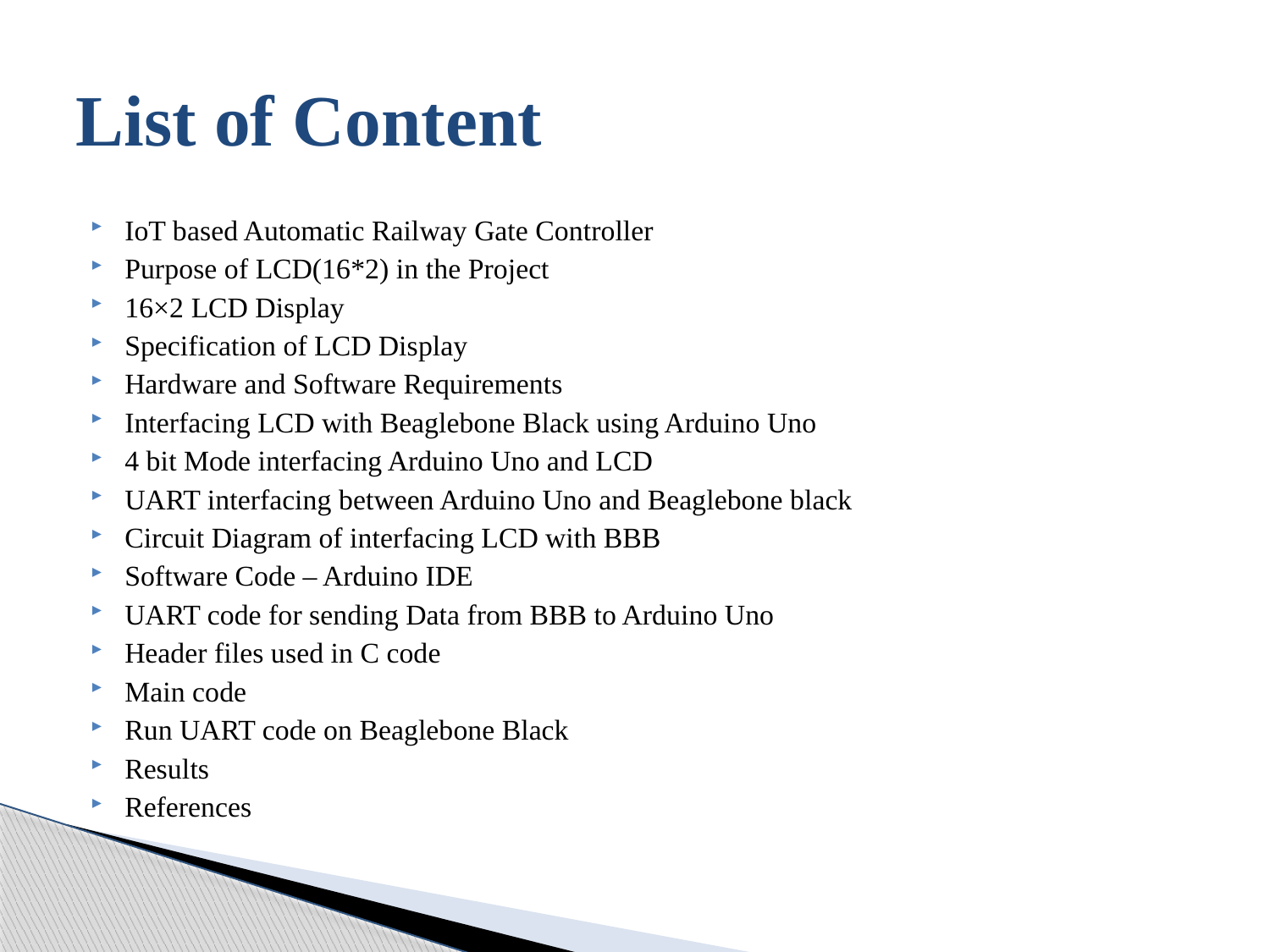

# List of Content
IoT based Automatic Railway Gate Controller
Purpose of LCD(16*2) in the Project
16×2 LCD Display
Specification of LCD Display
Hardware and Software Requirements
Interfacing LCD with Beaglebone Black using Arduino Uno
4 bit Mode interfacing Arduino Uno and LCD
UART interfacing between Arduino Uno and Beaglebone black
Circuit Diagram of interfacing LCD with BBB
Software Code – Arduino IDE
UART code for sending Data from BBB to Arduino Uno
Header files used in C code
Main code
Run UART code on Beaglebone Black
Results
References